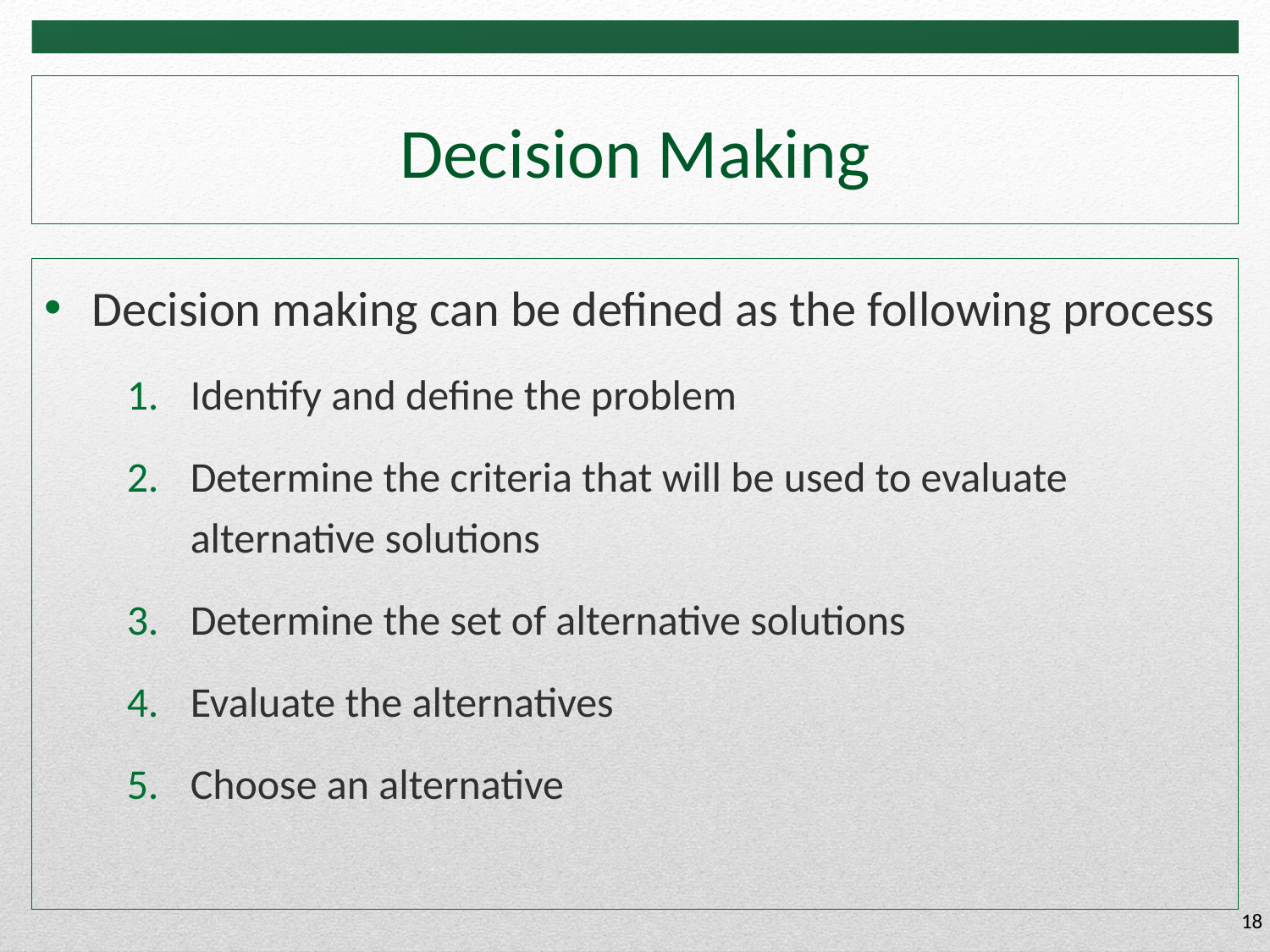

# Decision Making
Decision making can be defined as the following process
Identify and define the problem
Determine the criteria that will be used to evaluate alternative solutions
Determine the set of alternative solutions
Evaluate the alternatives
Choose an alternative

18